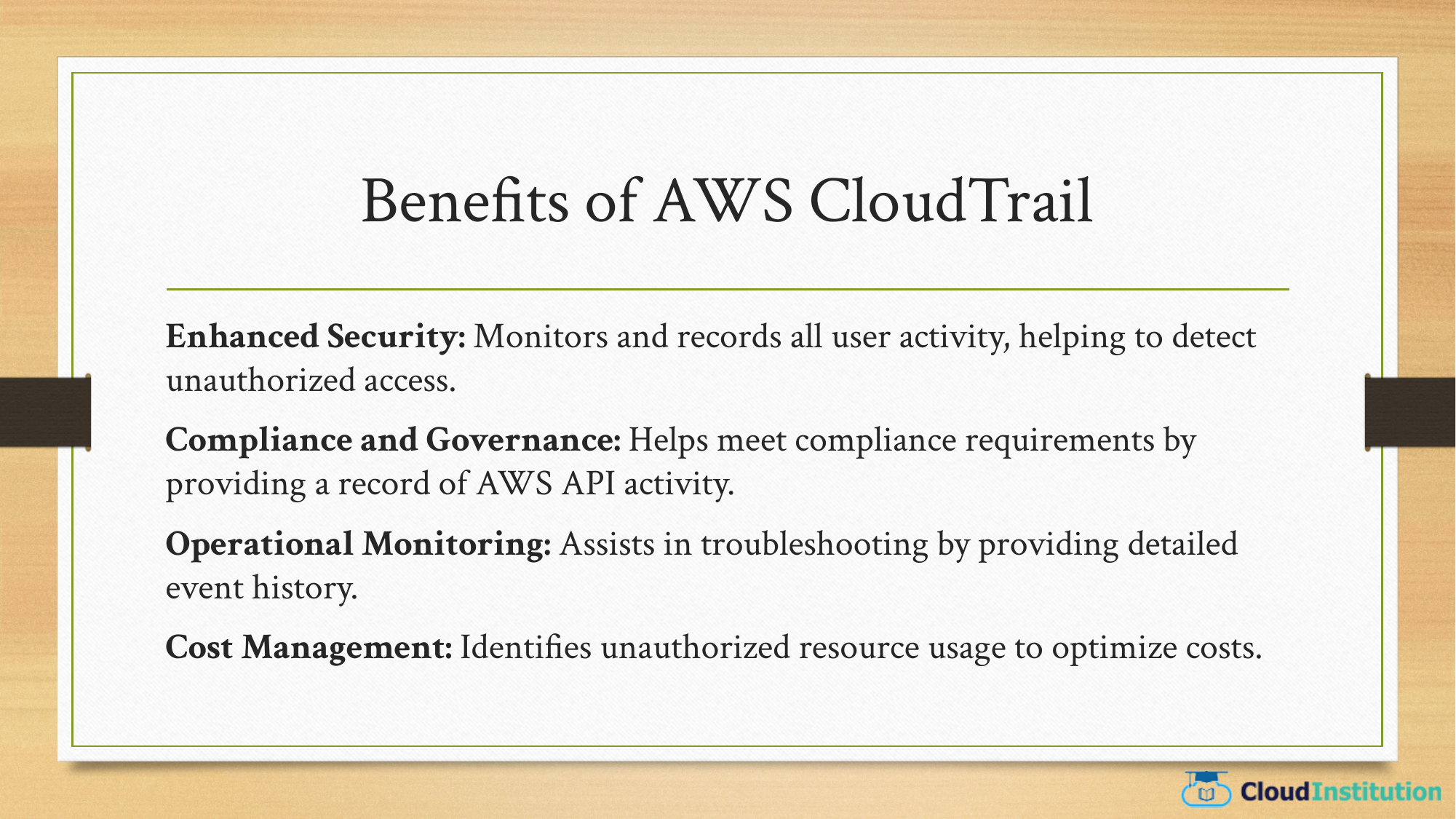

# Benefits of AWS CloudTrail
Enhanced Security: Monitors and records all user activity, helping to detect unauthorized access.
Compliance and Governance: Helps meet compliance requirements by providing a record of AWS API activity.
Operational Monitoring: Assists in troubleshooting by providing detailed event history.
Cost Management: Identifies unauthorized resource usage to optimize costs.